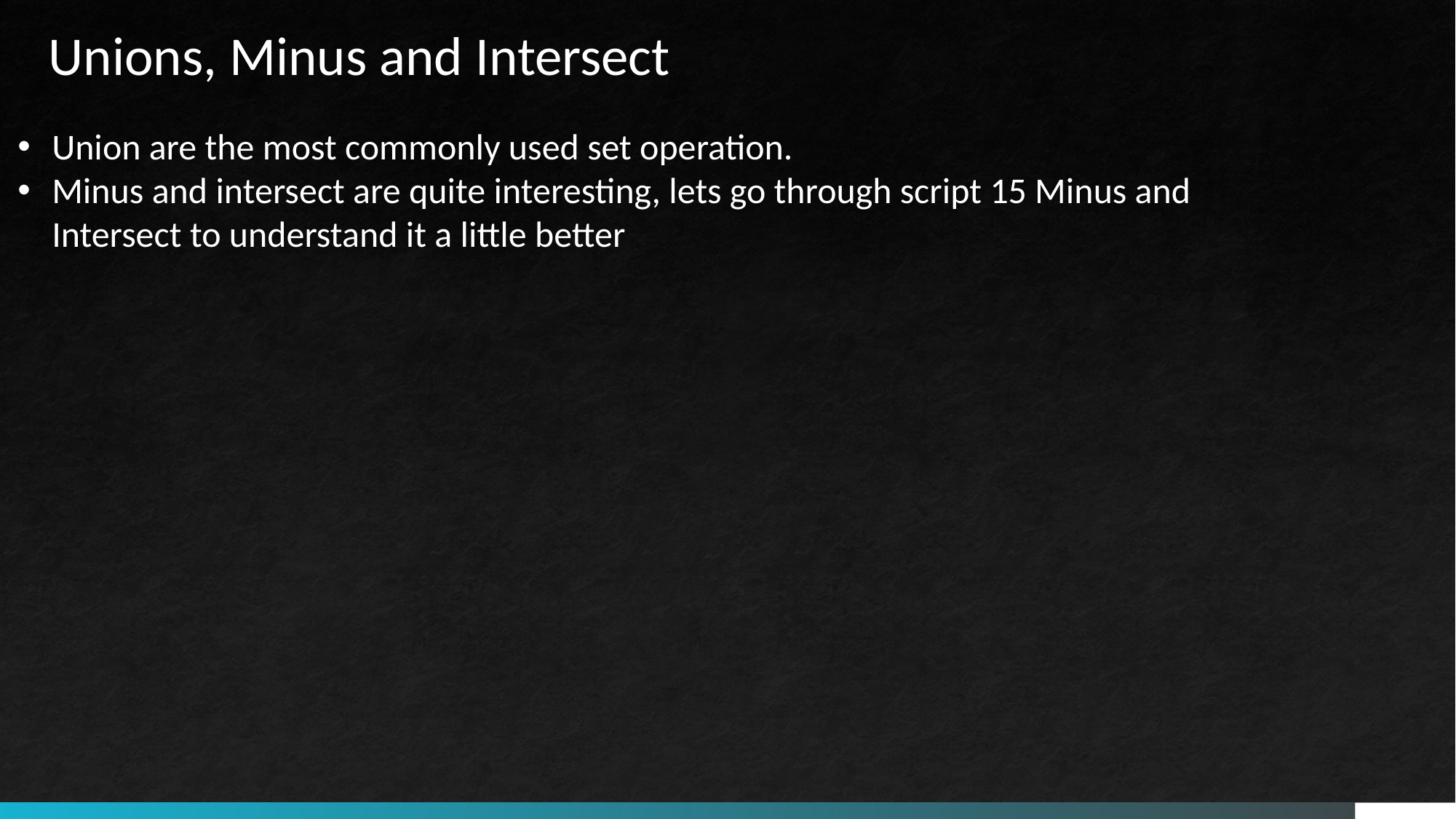

Unions, Minus and Intersect
Union are the most commonly used set operation.
Minus and intersect are quite interesting, lets go through script 15 Minus and Intersect to understand it a little better